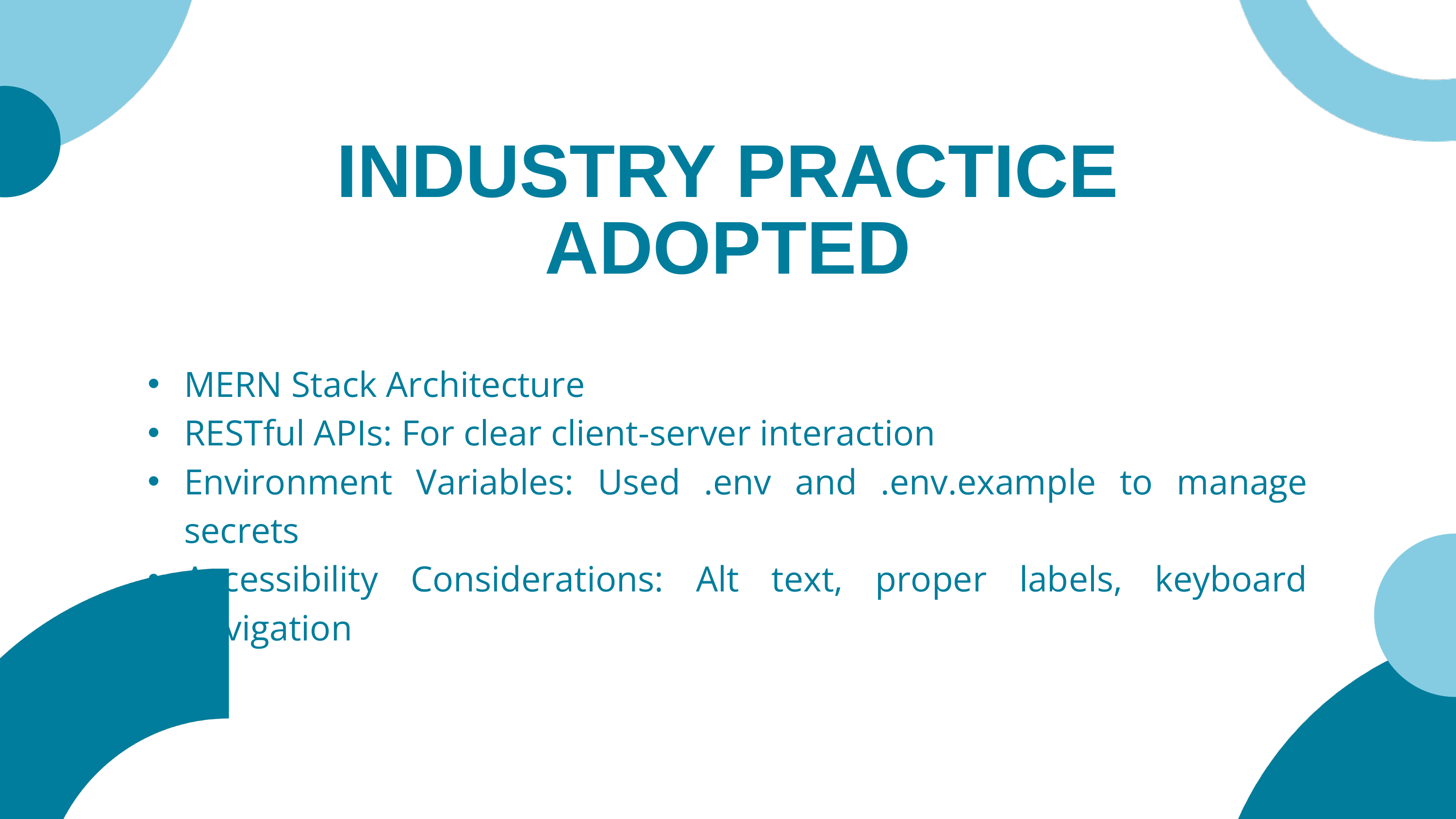

INDUSTRY PRACTICE ADOPTED
MERN Stack Architecture
RESTful APIs: For clear client-server interaction
Environment Variables: Used .env and .env.example to manage secrets
Accessibility Considerations: Alt text, proper labels, keyboard navigation